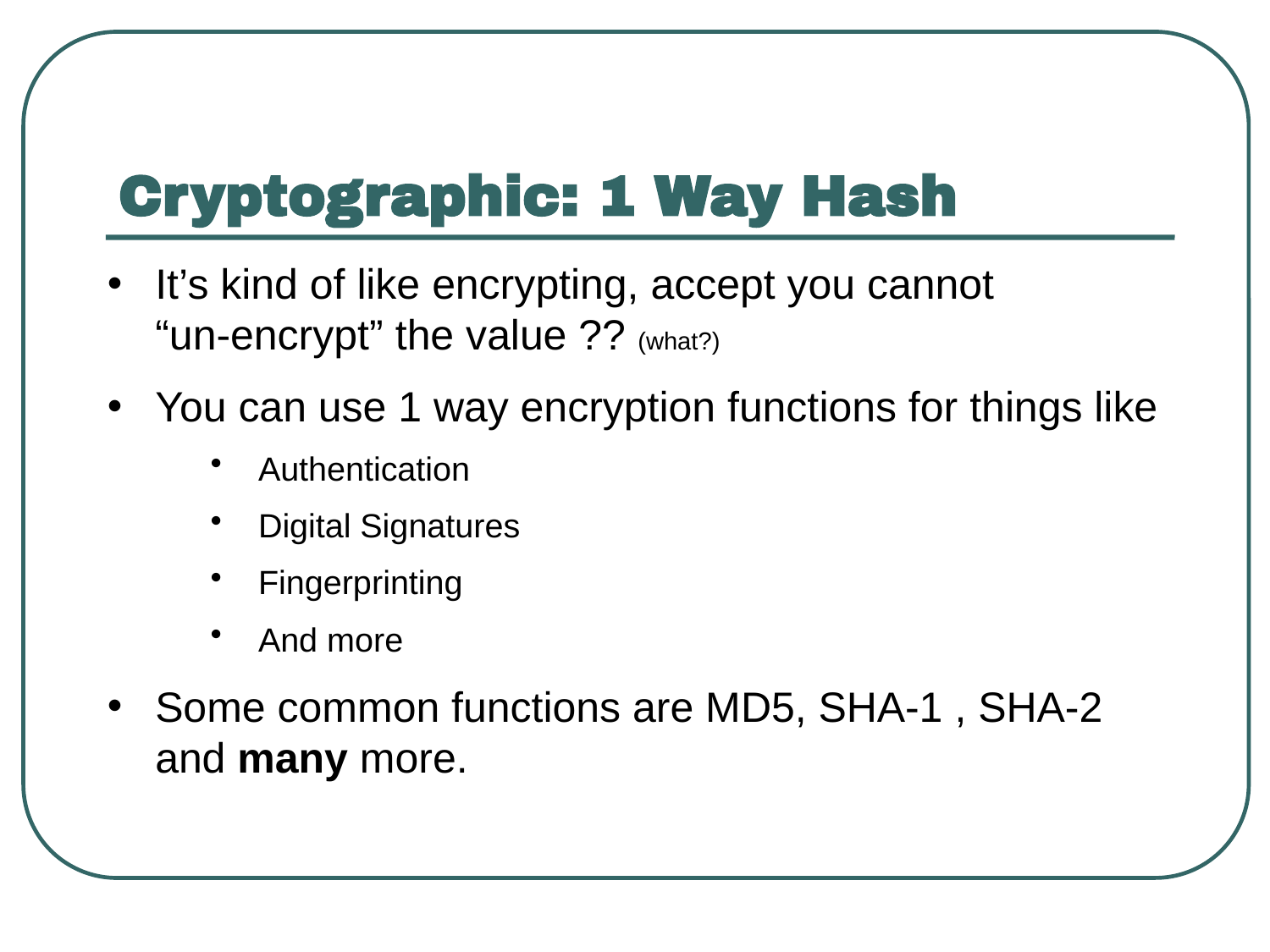

# Cryptographic: 1 Way Hash
It’s kind of like encrypting, accept you cannot
“un-encrypt” the value ?? (what?)
You can use 1 way encryption functions for things like
Authentication
Digital Signatures
Fingerprinting
And more
Some common functions are MD5, SHA-1 , SHA-2 and many more.